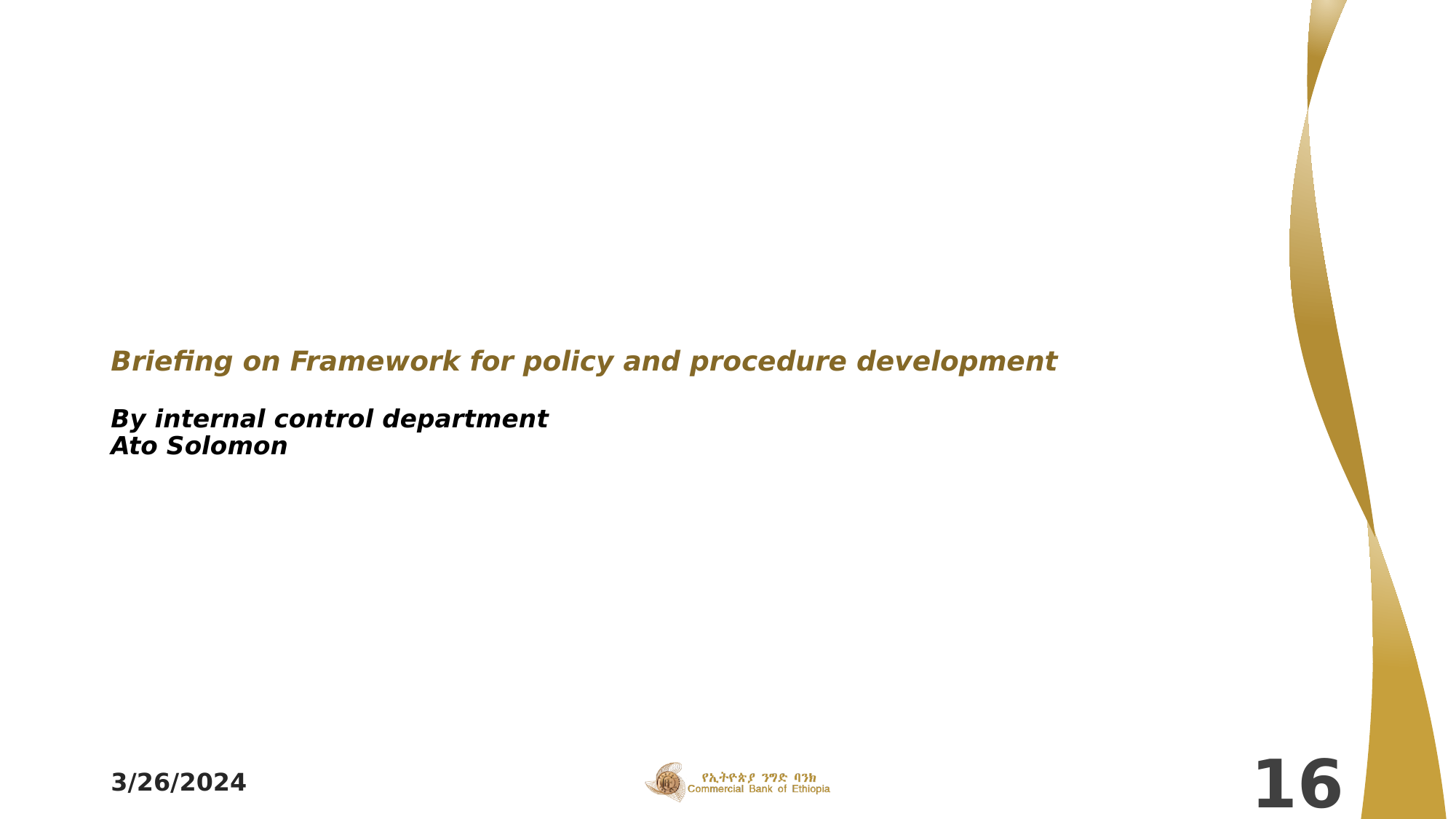

# Briefing on Framework for policy and procedure development By internal control department Ato Solomon
3/26/2024
16